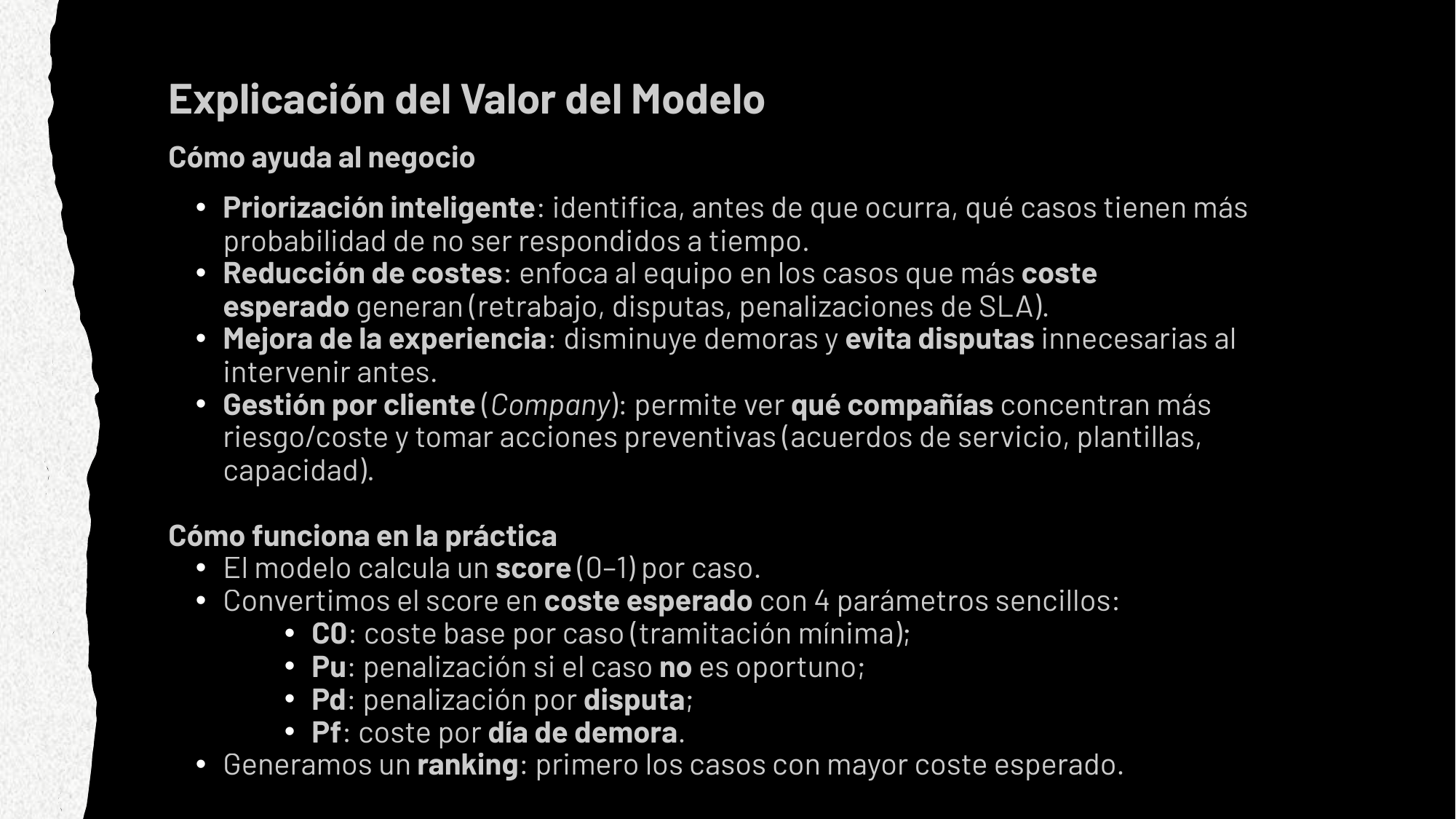

Explicación del Valor del Modelo
Cómo ayuda al negocio
Priorización inteligente: identifica, antes de que ocurra, qué casos tienen más probabilidad de no ser respondidos a tiempo.
Reducción de costes: enfoca al equipo en los casos que más coste esperado generan (retrabajo, disputas, penalizaciones de SLA).
Mejora de la experiencia: disminuye demoras y evita disputas innecesarias al intervenir antes.
Gestión por cliente (Company): permite ver qué compañías concentran más riesgo/coste y tomar acciones preventivas (acuerdos de servicio, plantillas, capacidad).

Cómo funciona en la práctica
El modelo calcula un score (0–1) por caso.
Convertimos el score en coste esperado con 4 parámetros sencillos:
C0: coste base por caso (tramitación mínima);
Pu: penalización si el caso no es oportuno;
Pd: penalización por disputa;
Pf: coste por día de demora.
Generamos un ranking: primero los casos con mayor coste esperado.